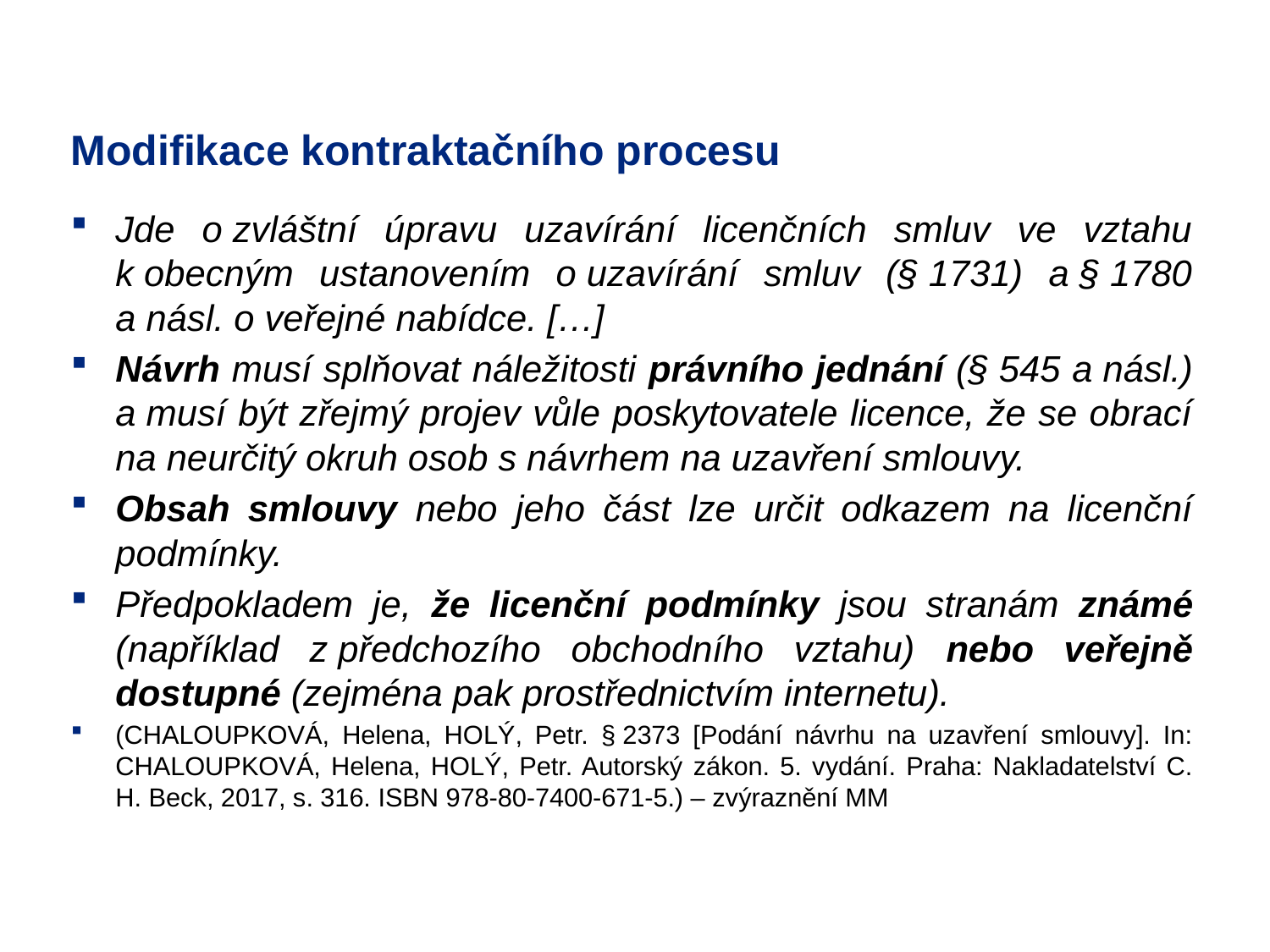

# Modifikace kontraktačního procesu
Jde o zvláštní úpravu uzavírání licenčních smluv ve vztahu k obecným ustanovením o uzavírání smluv (§ 1731) a § 1780 a násl. o veřejné nabídce. […]
Návrh musí splňovat náležitosti právního jednání (§ 545 a násl.) a musí být zřejmý projev vůle poskytovatele licence, že se obrací na neurčitý okruh osob s návrhem na uzavření smlouvy.
Obsah smlouvy nebo jeho část lze určit odkazem na licenční podmínky.
Předpokladem je, že licenční podmínky jsou stranám známé (například z předchozího obchodního vztahu) nebo veřejně dostupné (zejména pak prostřednictvím internetu).
(CHALOUPKOVÁ, Helena, HOLÝ, Petr. § 2373 [Podání návrhu na uzavření smlouvy]. In: CHALOUPKOVÁ, Helena, HOLÝ, Petr. Autorský zákon. 5. vydání. Praha: Nakladatelství C. H. Beck, 2017, s. 316. ISBN 978-80-7400-671-5.) – zvýraznění MM